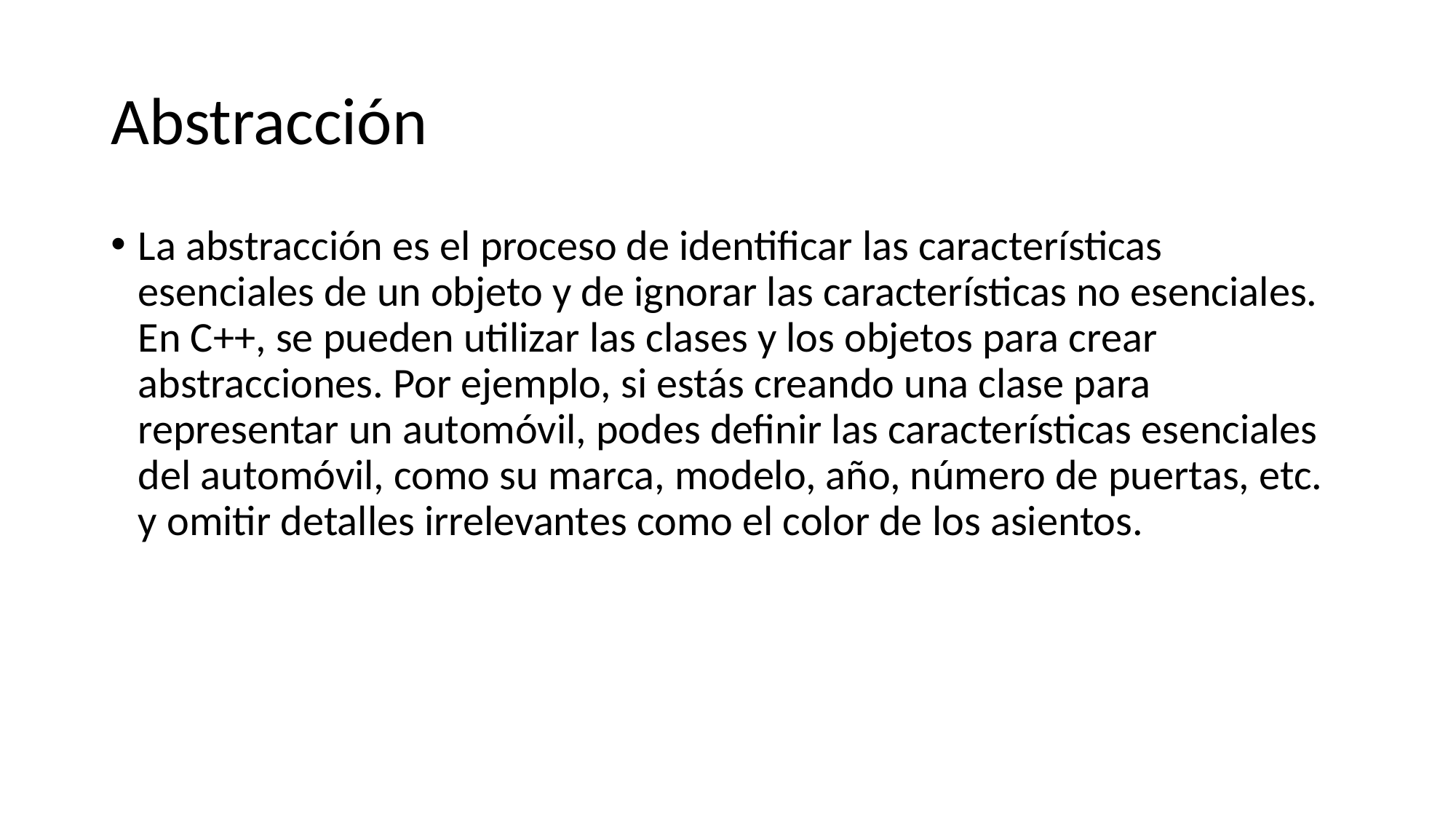

# Abstracción
La abstracción es el proceso de identificar las características esenciales de un objeto y de ignorar las características no esenciales. En C++, se pueden utilizar las clases y los objetos para crear abstracciones. Por ejemplo, si estás creando una clase para representar un automóvil, podes definir las características esenciales del automóvil, como su marca, modelo, año, número de puertas, etc. y omitir detalles irrelevantes como el color de los asientos.